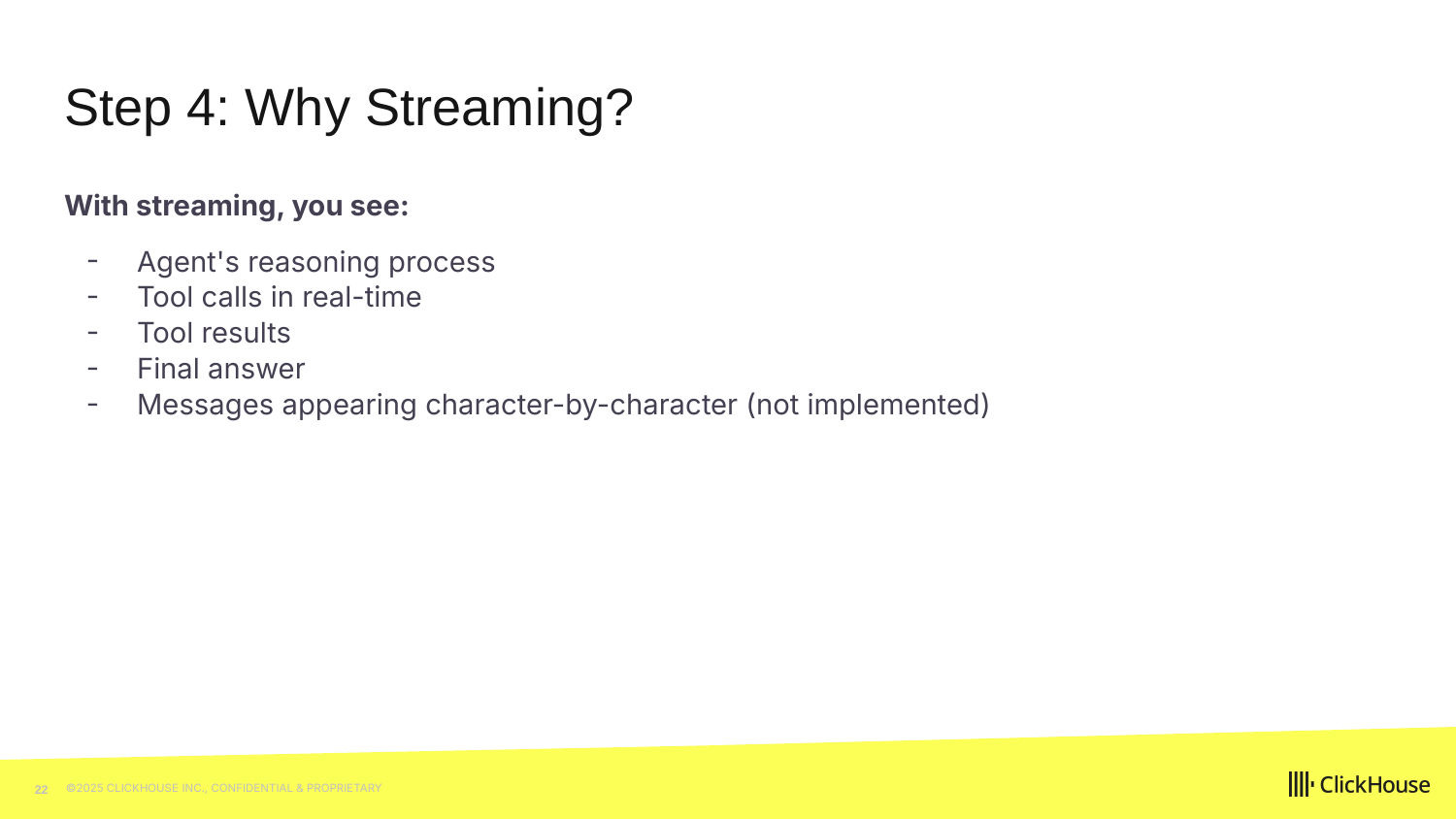

# Step 4: Why Streaming?
With streaming, you see:
Agent's reasoning process
Tool calls in real-time
Tool results
Final answer
Messages appearing character-by-character (not implemented)